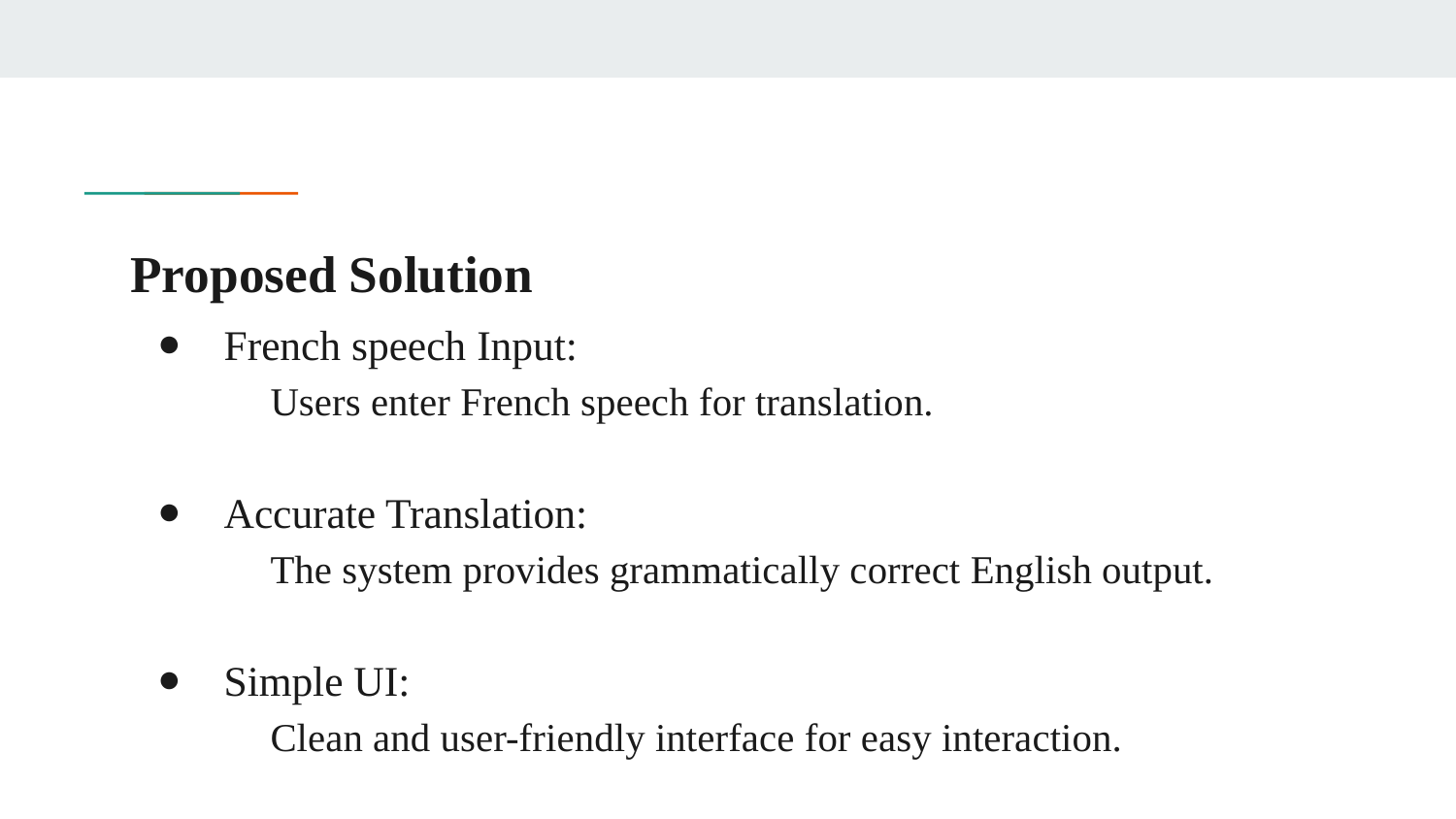

Proposed Solution
French speech Input:
 	Users enter French speech for translation.
Accurate Translation:
 	The system provides grammatically correct English output.
Simple UI:
 	Clean and user-friendly interface for easy interaction.